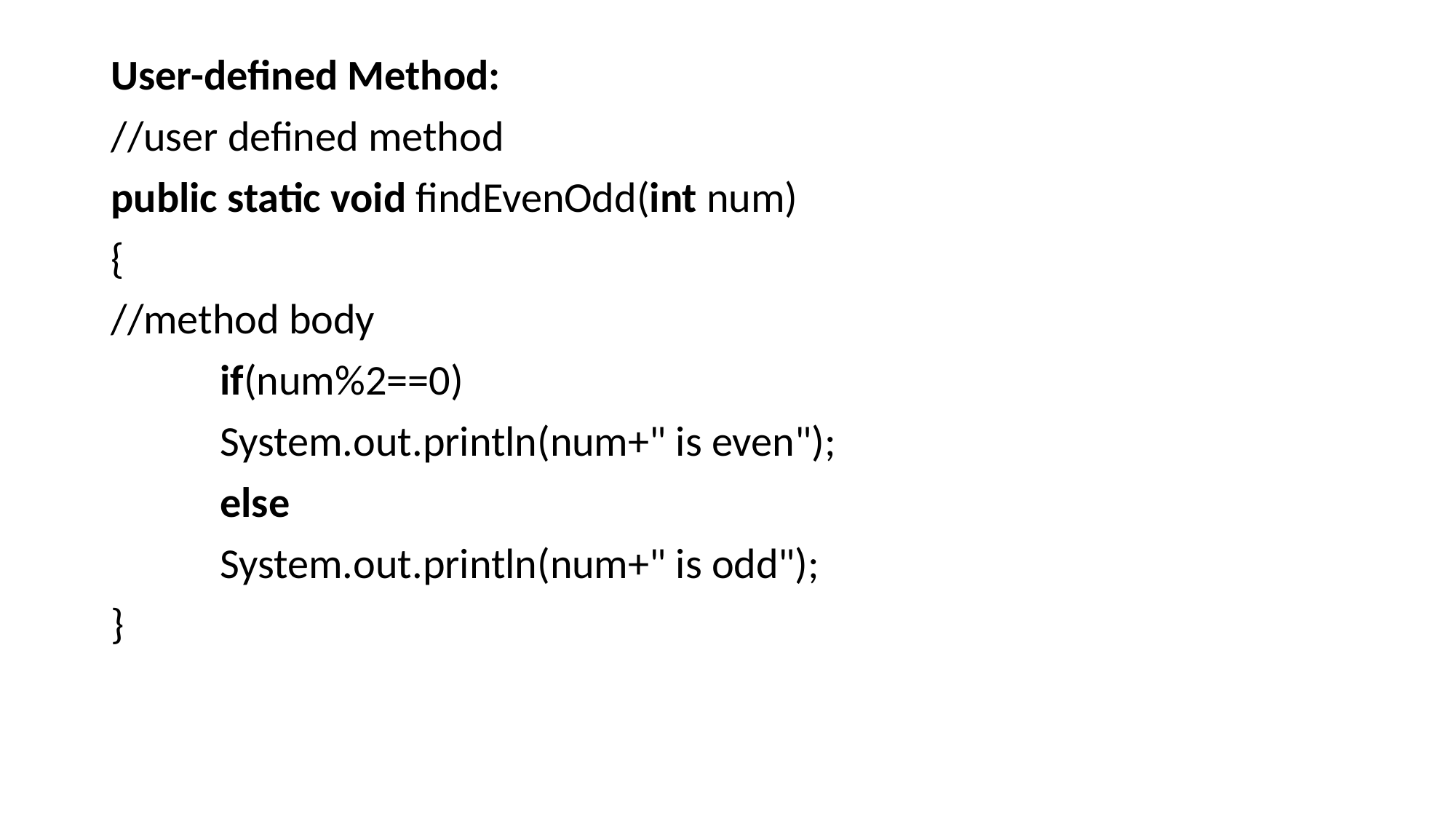

User-defined Method:
//user defined method
public static void findEvenOdd(int num)
{
//method body
	if(num%2==0)
	System.out.println(num+" is even");
	else
	System.out.println(num+" is odd");
}